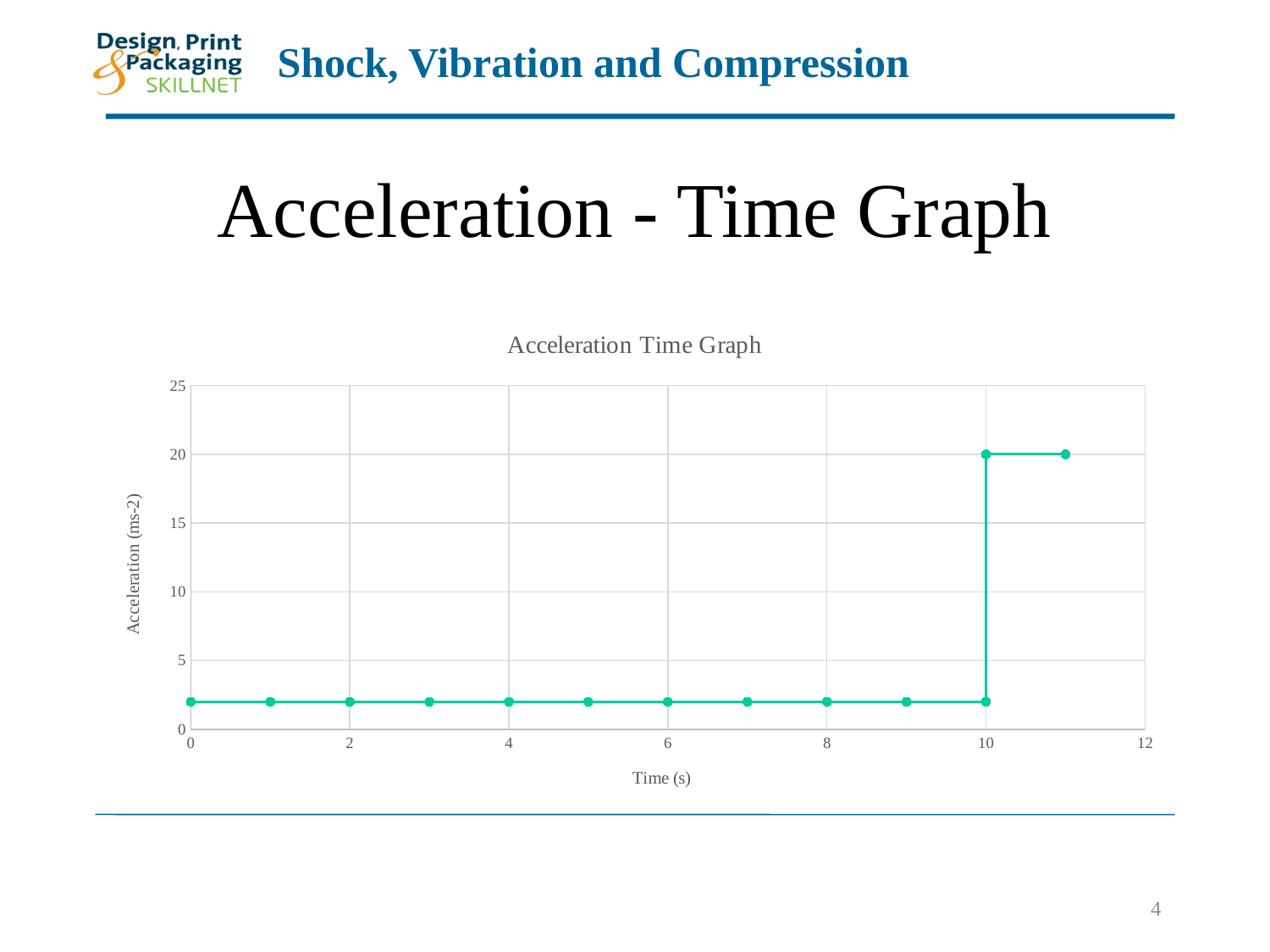

# Acceleration - Time Graph

### Chart: Acceleration Time Graph

| Category | Acceleration (ms-2) |
|---|---|
4